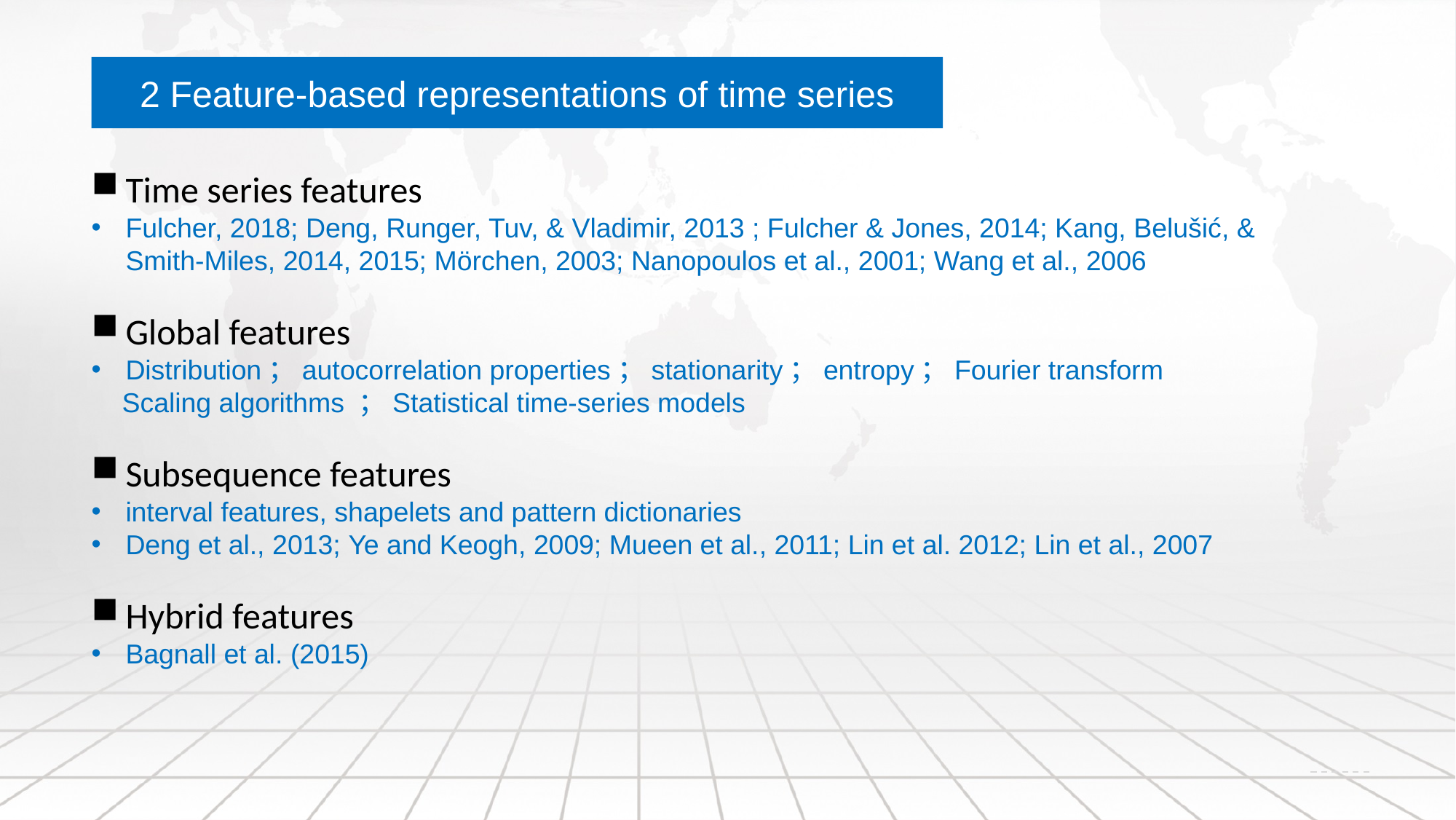

2 Feature-based representations of time series
Time series features
Fulcher, 2018; Deng, Runger, Tuv, & Vladimir, 2013 ; Fulcher & Jones, 2014; Kang, Belušić, & Smith-Miles, 2014, 2015; Mörchen, 2003; Nanopoulos et al., 2001; Wang et al., 2006

Global features
Distribution；autocorrelation properties；stationarity；entropy；Fourier transform
    Scaling algorithms ；Statistical time-series models

Subsequence features
interval features, shapelets and pattern dictionaries
Deng et al., 2013; Ye and Keogh, 2009; Mueen et al., 2011; Lin et al. 2012; Lin et al., 2007

Hybrid features
Bagnall et al. (2015)